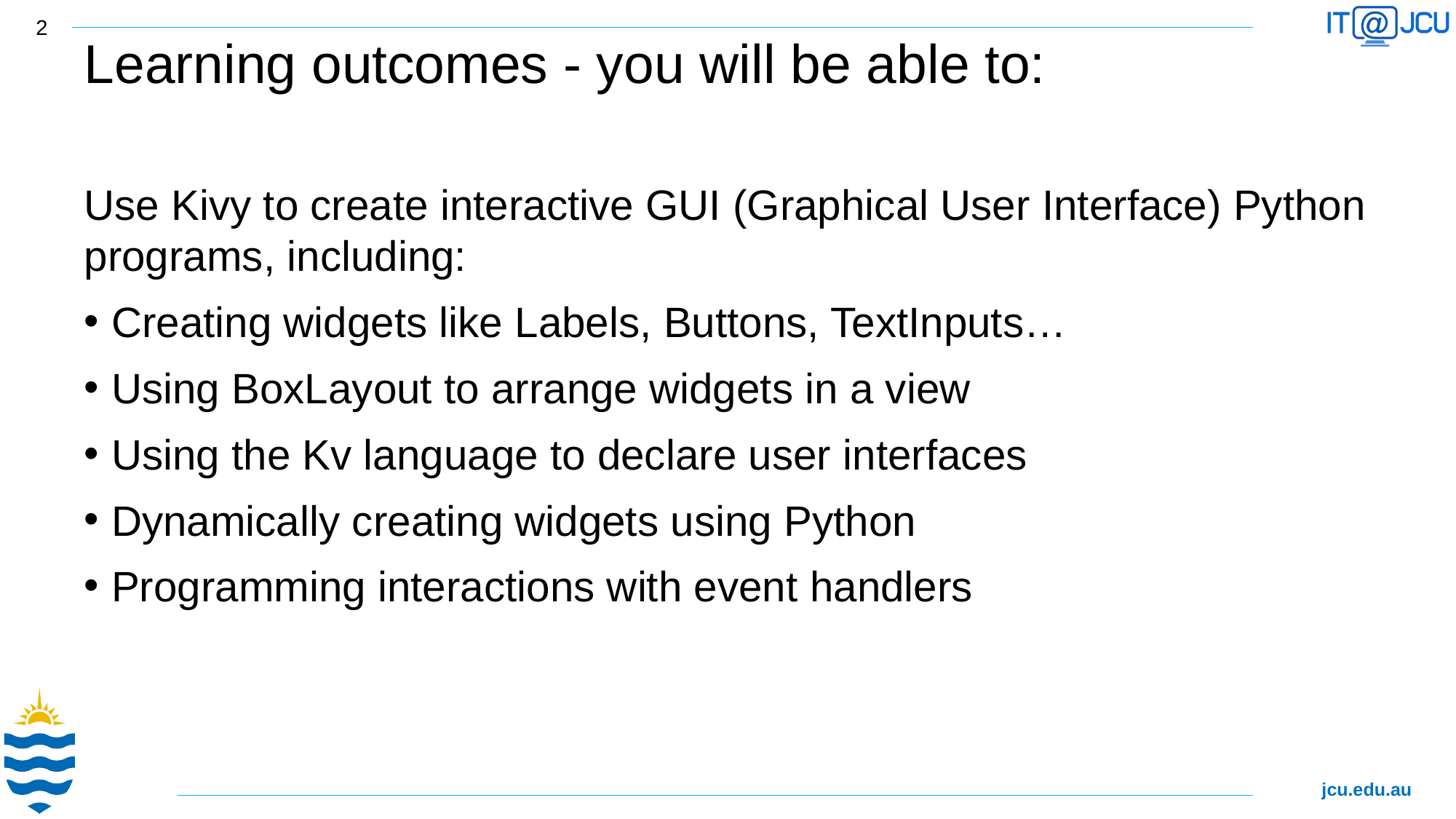

2
# Learning outcomes - you will be able to:
Use Kivy to create interactive GUI (Graphical User Interface) Python programs, including:
Creating widgets like Labels, Buttons, TextInputs…
Using BoxLayout to arrange widgets in a view
Using the Kv language to declare user interfaces
Dynamically creating widgets using Python
Programming interactions with event handlers